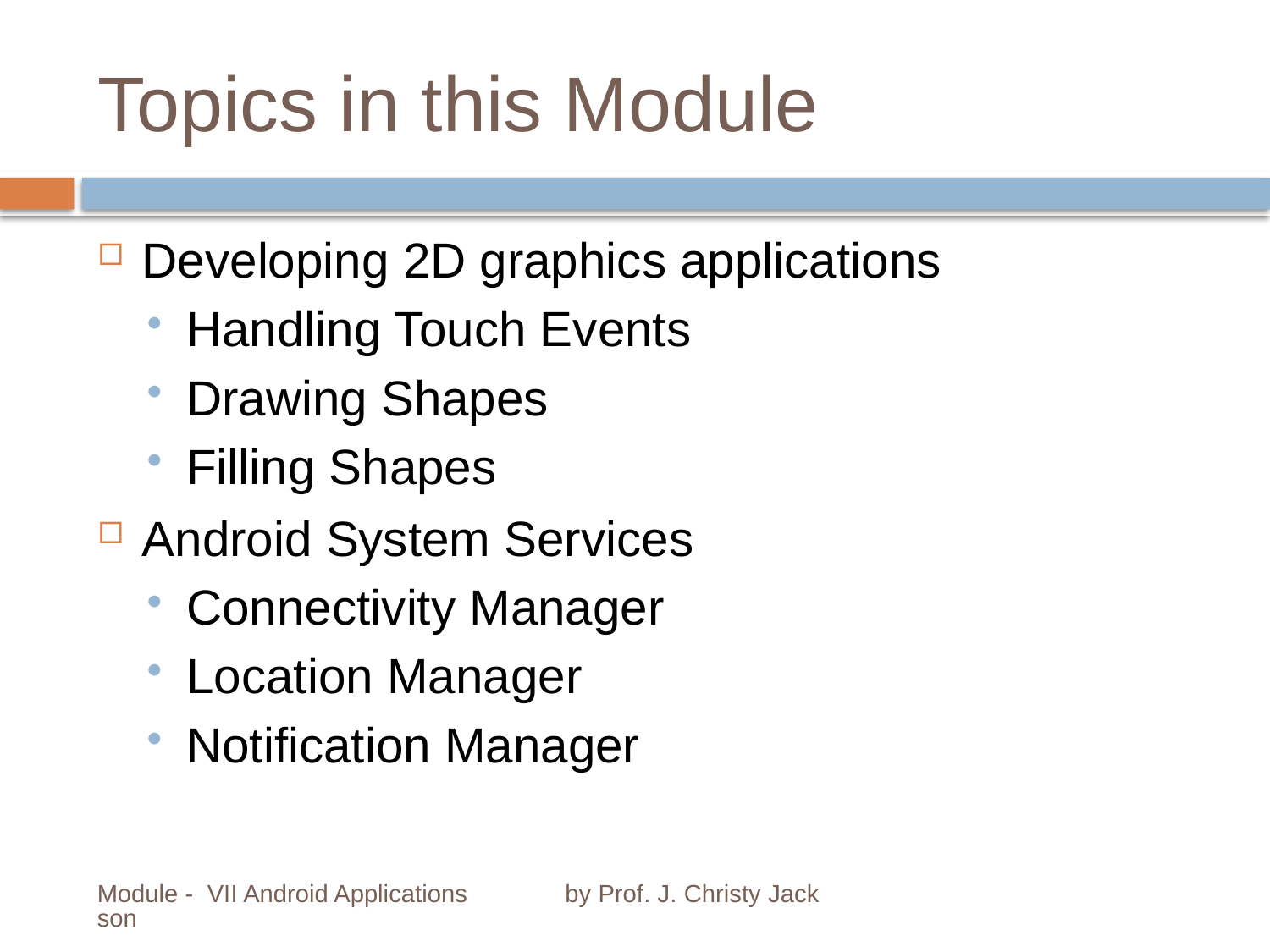

# Topics in this Module
Developing 2D graphics applications
Handling Touch Events
Drawing Shapes
Filling Shapes
Android System Services
Connectivity Manager
Location Manager
Notification Manager

Module -  VII Android Applications              by Prof. J. Christy Jackson